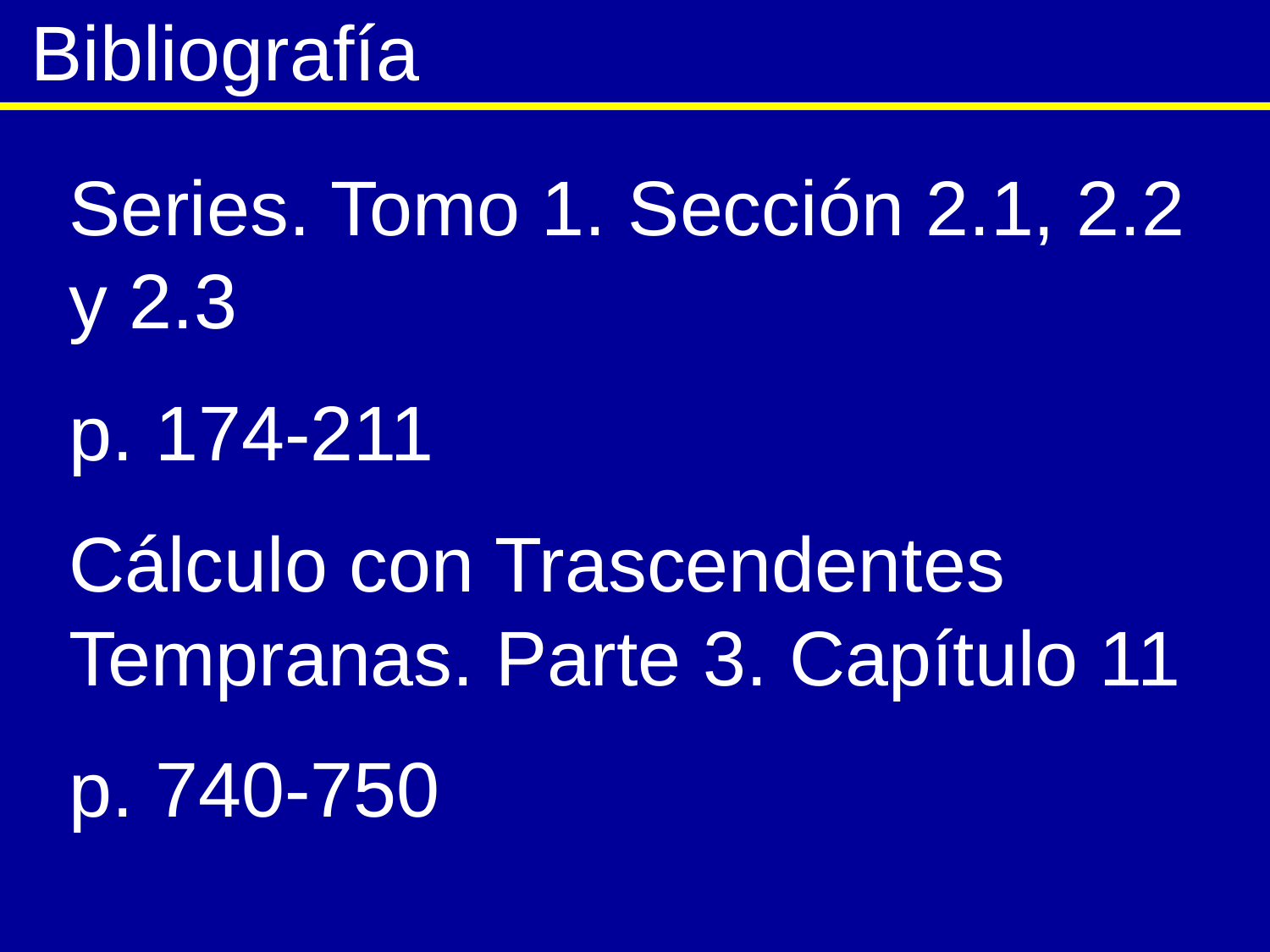

Bibliografía

Series. Tomo 1. Sección 2.1, 2.2 y 2.3
p. 174-211
Cálculo con Trascendentes Tempranas. Parte 3. Capítulo 11
p. 740-750